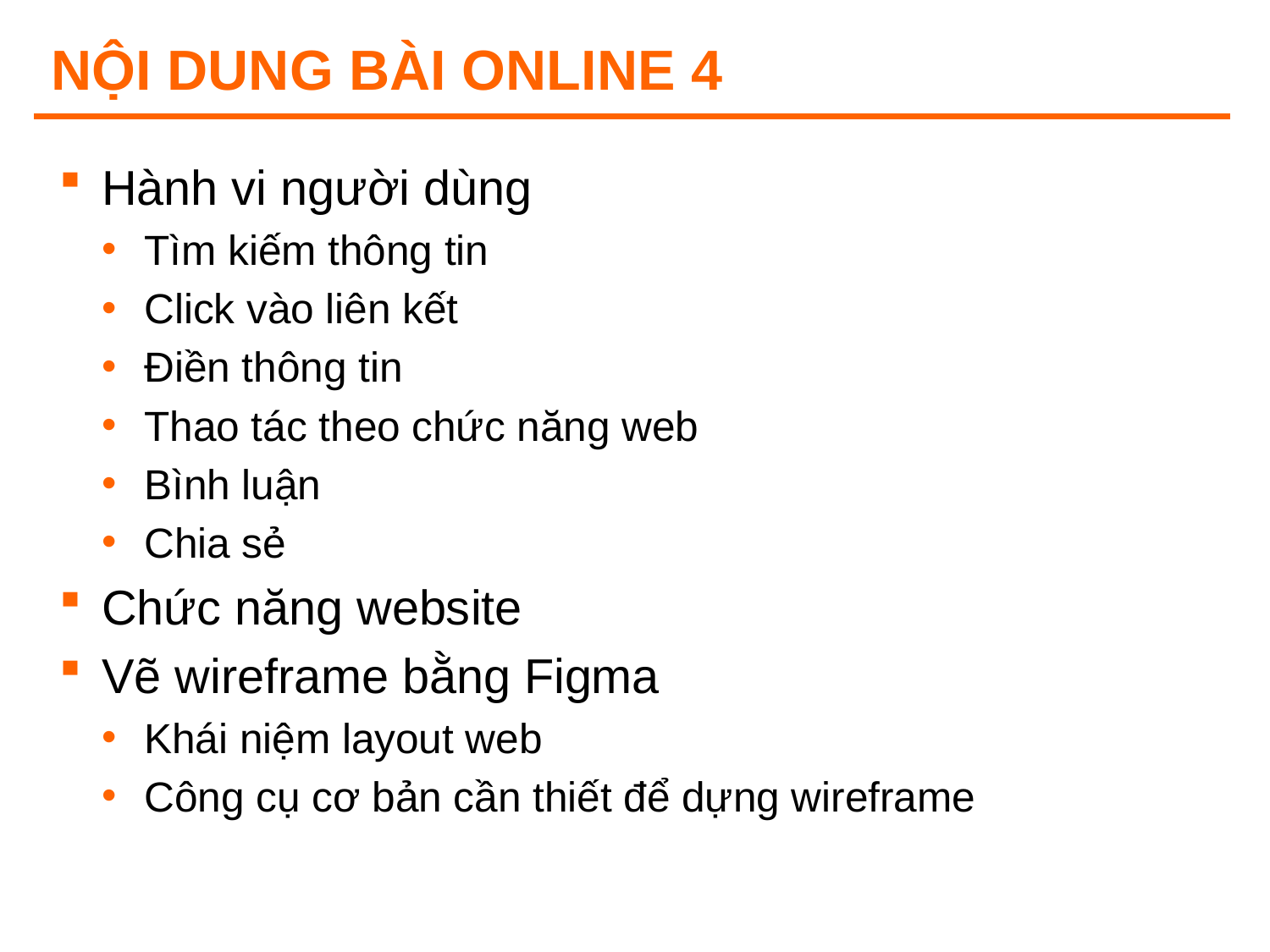

# Nội dung bài online 4
Hành vi người dùng
Tìm kiếm thông tin
Click vào liên kết
Điền thông tin
Thao tác theo chức năng web
Bình luận
Chia sẻ
Chức năng website
Vẽ wireframe bằng Figma
Khái niệm layout web
Công cụ cơ bản cần thiết để dựng wireframe